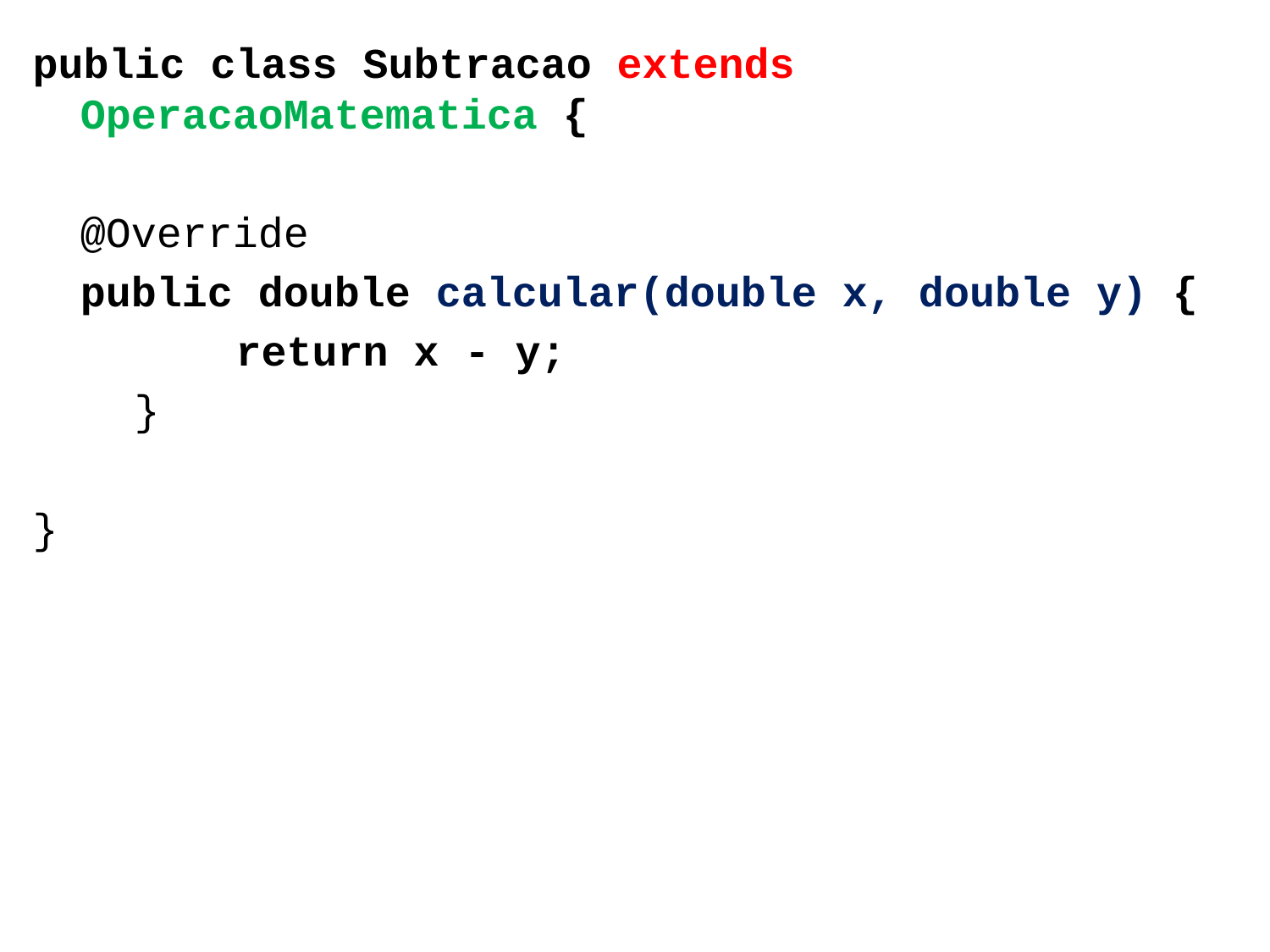

public class Subtracao extends OperacaoMatematica {

	@Override
	public double calcular(double x, double y) {
        return x - y;
    }

}